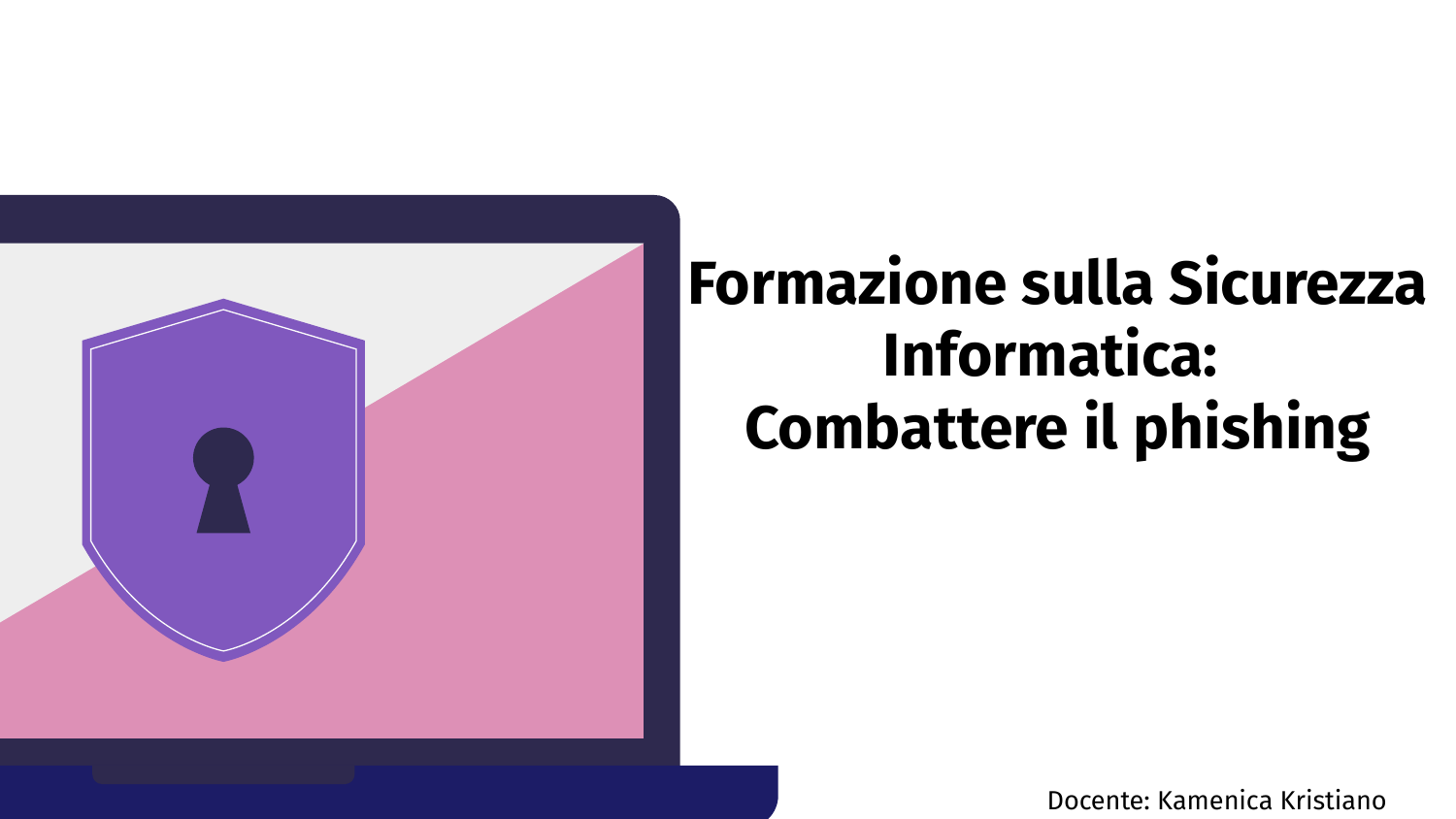

# Formazione sulla Sicurezza Informatica:
Combattere il phishing
Docente: Kamenica Kristiano